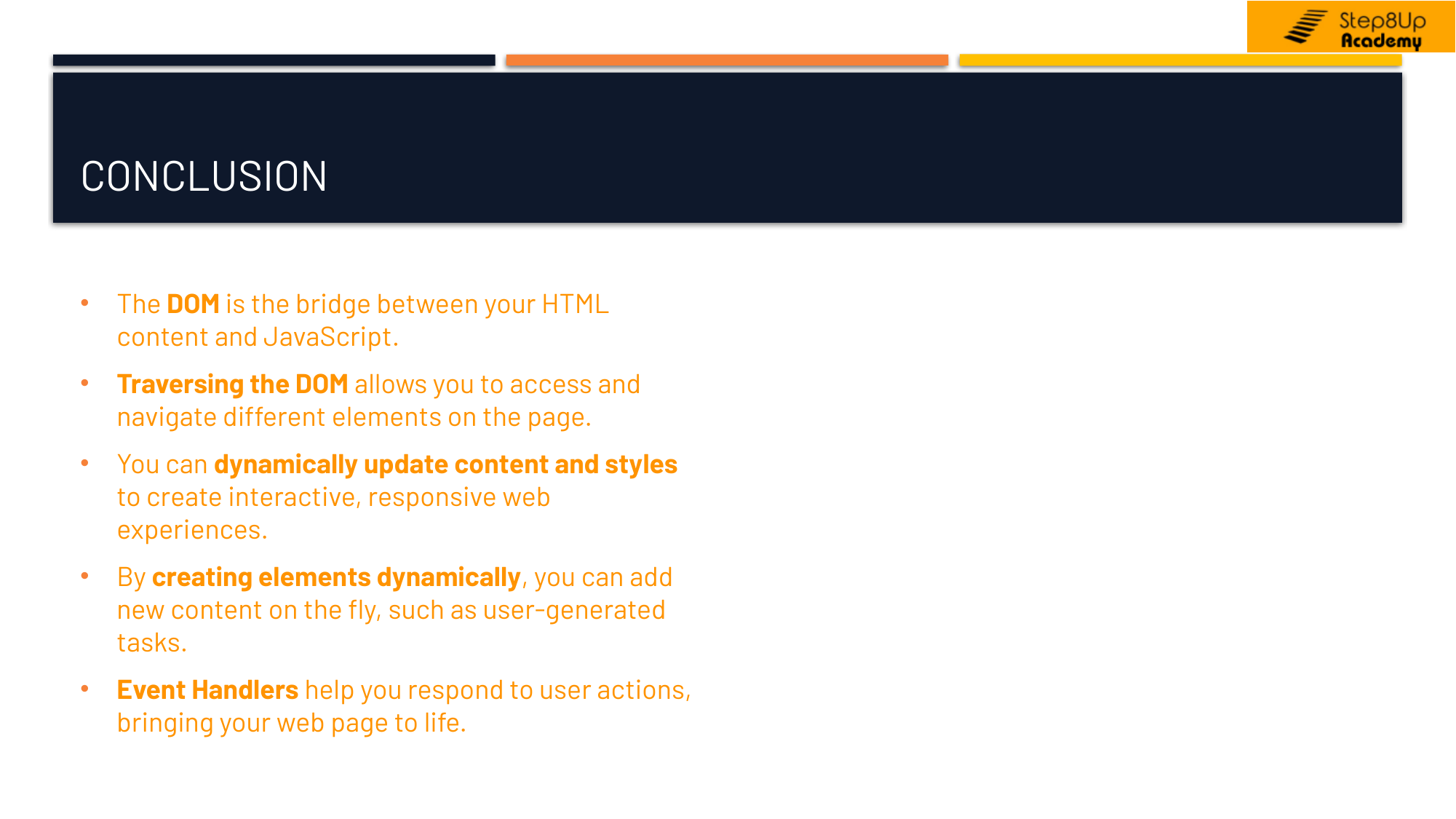

# Conclusion
The DOM is the bridge between your HTML content and JavaScript.
Traversing the DOM allows you to access and navigate different elements on the page.
You can dynamically update content and styles to create interactive, responsive web experiences.
By creating elements dynamically, you can add new content on the fly, such as user-generated tasks.
Event Handlers help you respond to user actions, bringing your web page to life.